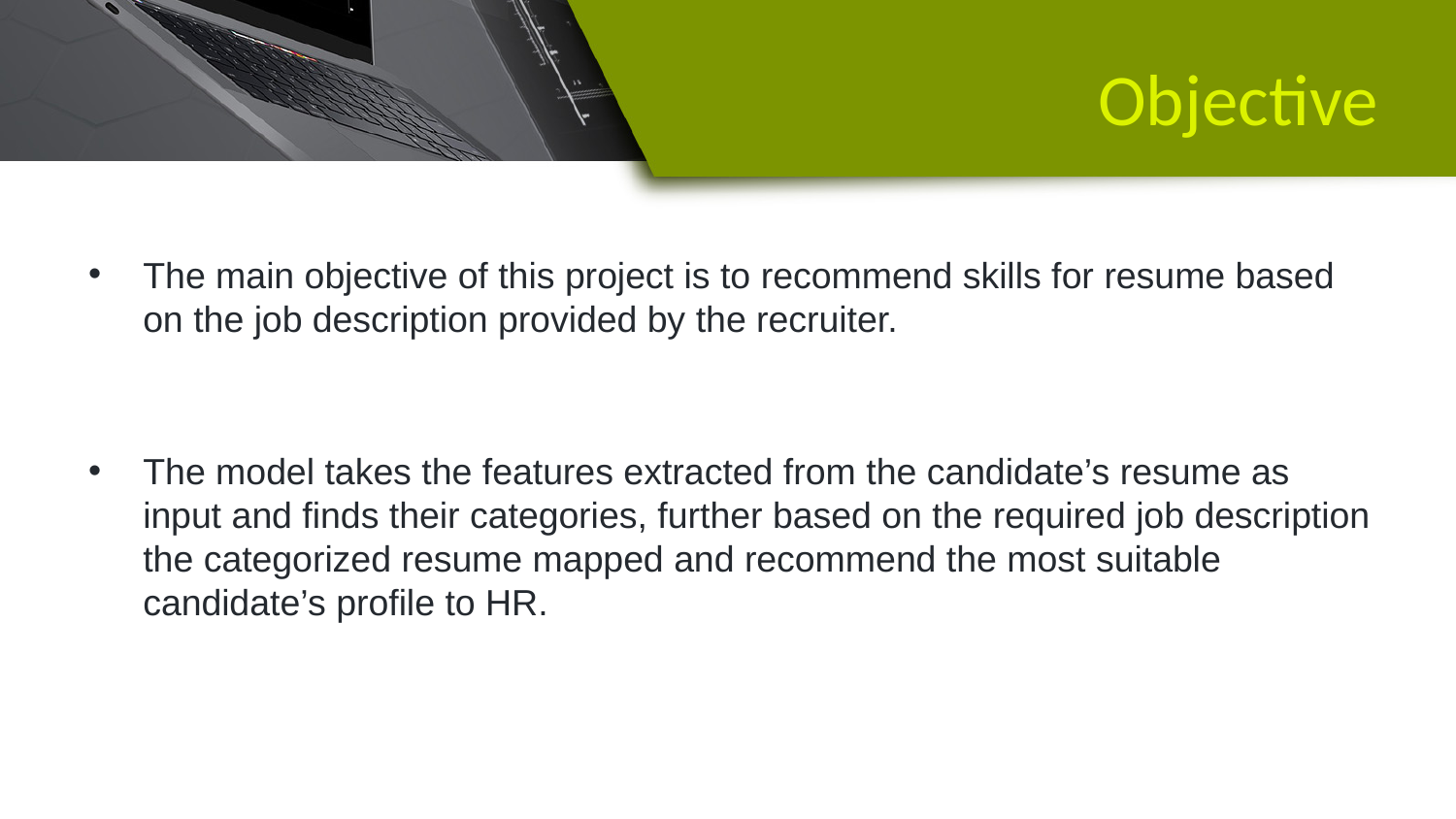

# Objective

The main objective of this project is to recommend skills for resume based on the job description provided by the recruiter.

The model takes the features extracted from the candidate’s resume as input and finds their categories, further based on the required job description the categorized resume mapped and recommend the most suitable candidate’s profile to HR.